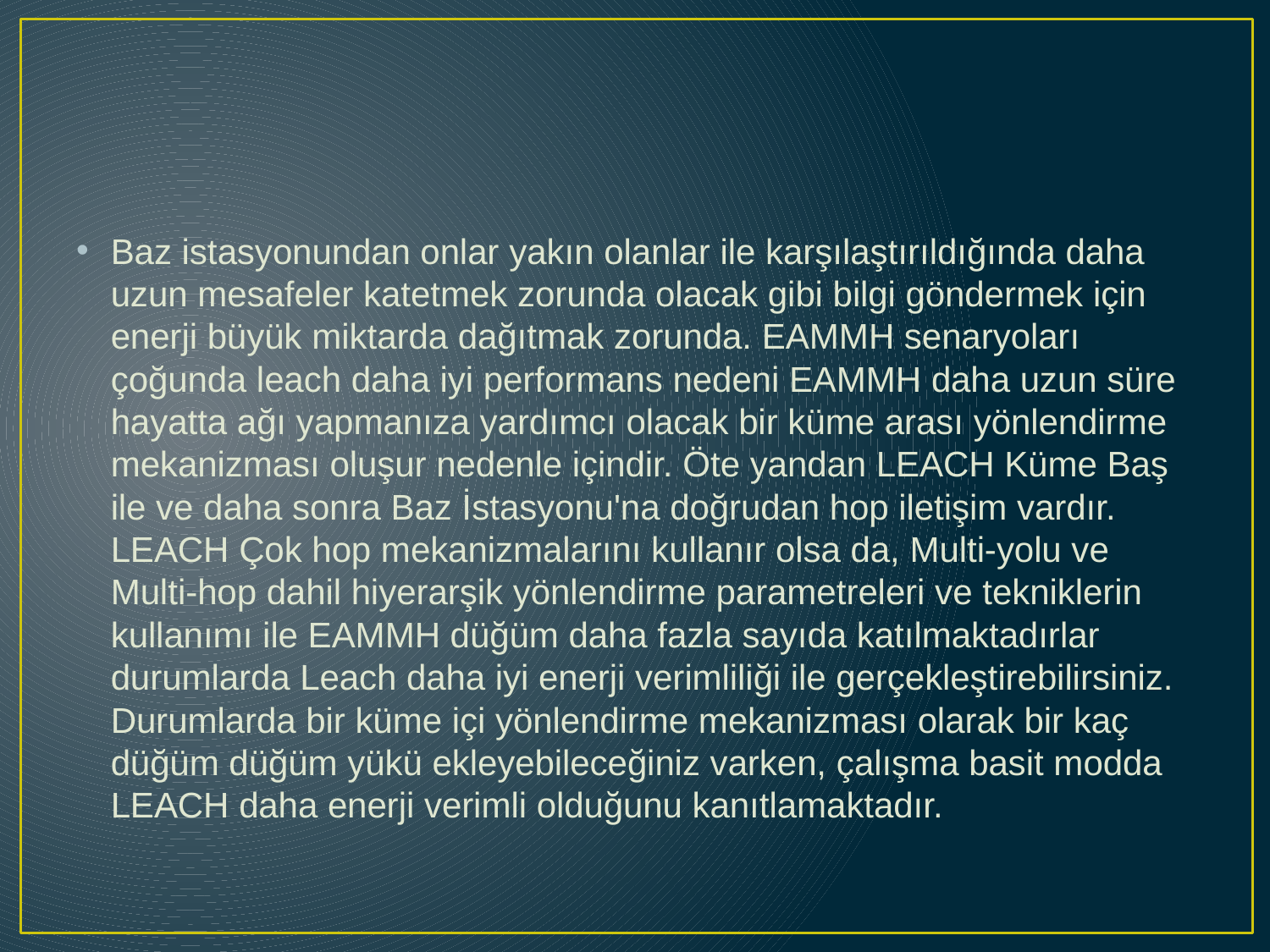

#
Baz istasyonundan onlar yakın olanlar ile karşılaştırıldığında daha uzun mesafeler katetmek zorunda olacak gibi bilgi göndermek için enerji büyük miktarda dağıtmak zorunda. EAMMH senaryoları çoğunda leach daha iyi performans nedeni EAMMH daha uzun süre hayatta ağı yapmanıza yardımcı olacak bir küme arası yönlendirme mekanizması oluşur nedenle içindir. Öte yandan LEACH Küme Baş ile ve daha sonra Baz İstasyonu'na doğrudan hop iletişim vardır. LEACH Çok hop mekanizmalarını kullanır olsa da, Multi-yolu ve Multi-hop dahil hiyerarşik yönlendirme parametreleri ve tekniklerin kullanımı ile EAMMH düğüm daha fazla sayıda katılmaktadırlar durumlarda Leach daha iyi enerji verimliliği ile gerçekleştirebilirsiniz. Durumlarda bir küme içi yönlendirme mekanizması olarak bir kaç düğüm düğüm yükü ekleyebileceğiniz varken, çalışma basit modda LEACH daha enerji verimli olduğunu kanıtlamaktadır.